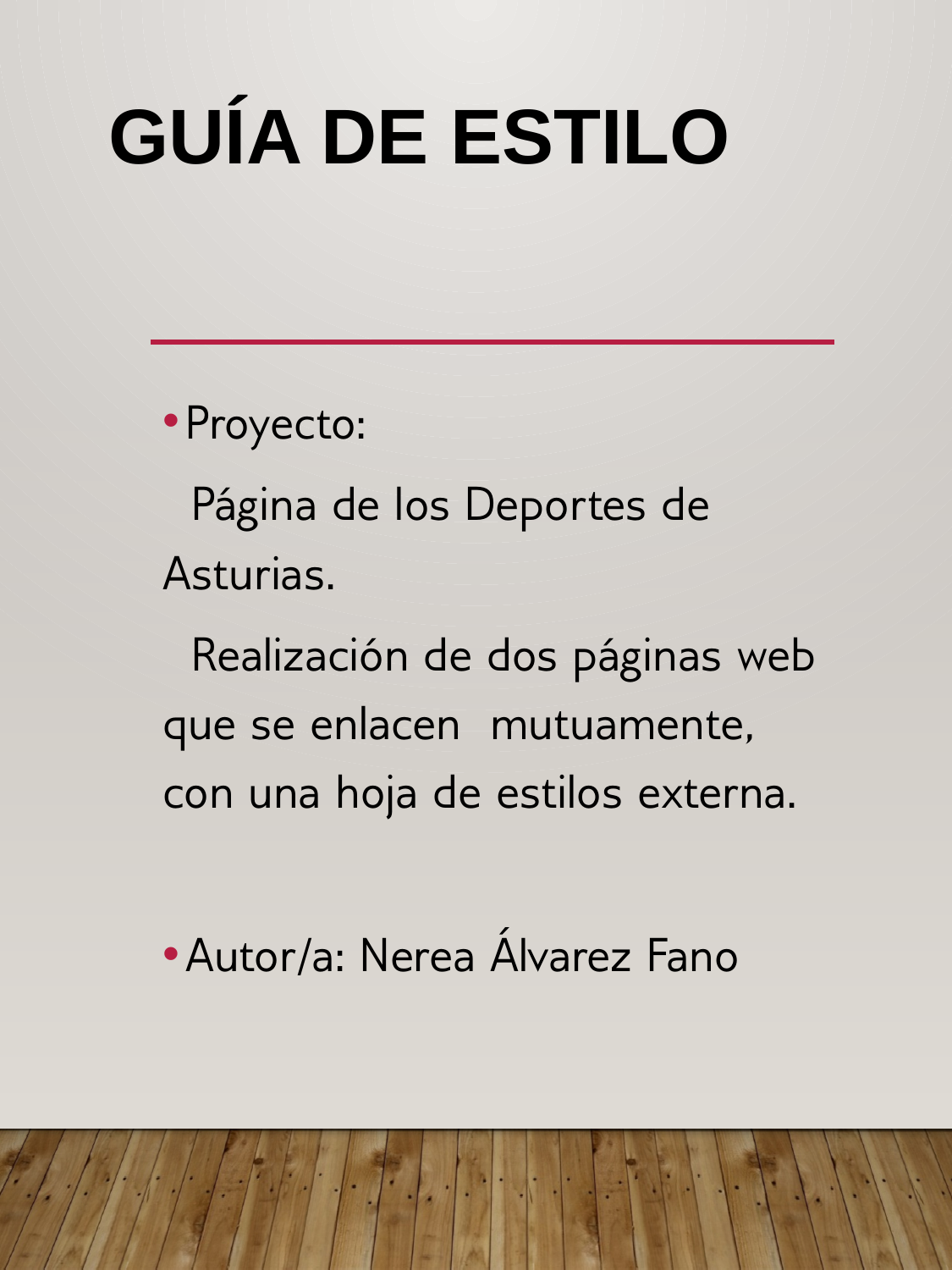

GUÍA DE ESTILO
Proyecto:
  Página de los Deportes de Asturias.
  Realización de dos páginas web que se enlacen  mutuamente, con una hoja de estilos externa.

Autor/a: Nerea Álvarez Fano